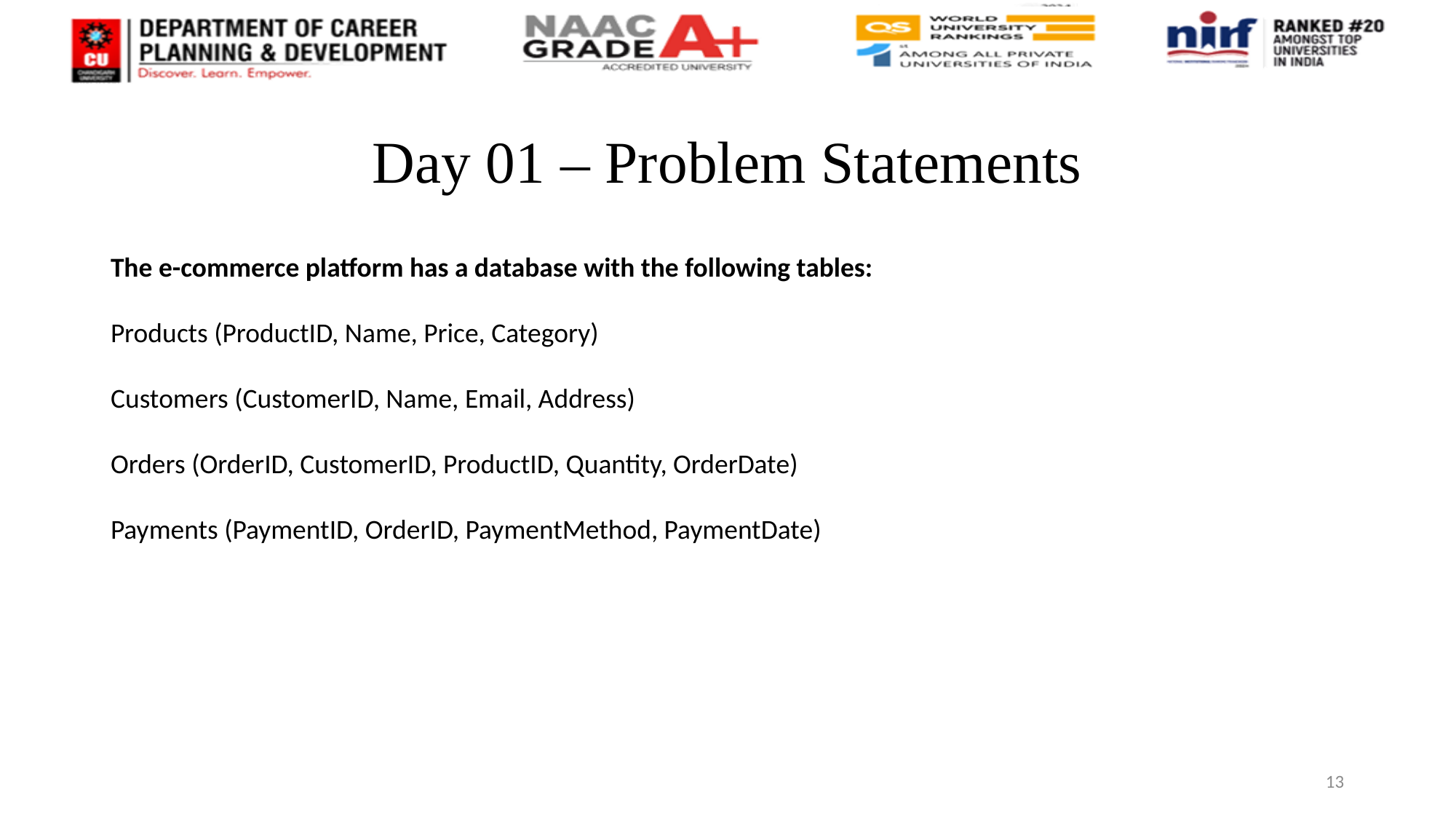

# Day 01 – Problem Statements
The e-commerce platform has a database with the following tables:

Products (ProductID, Name, Price, Category)

Customers (CustomerID, Name, Email, Address)

Orders (OrderID, CustomerID, ProductID, Quantity, OrderDate)

Payments (PaymentID, OrderID, PaymentMethod, PaymentDate)

13